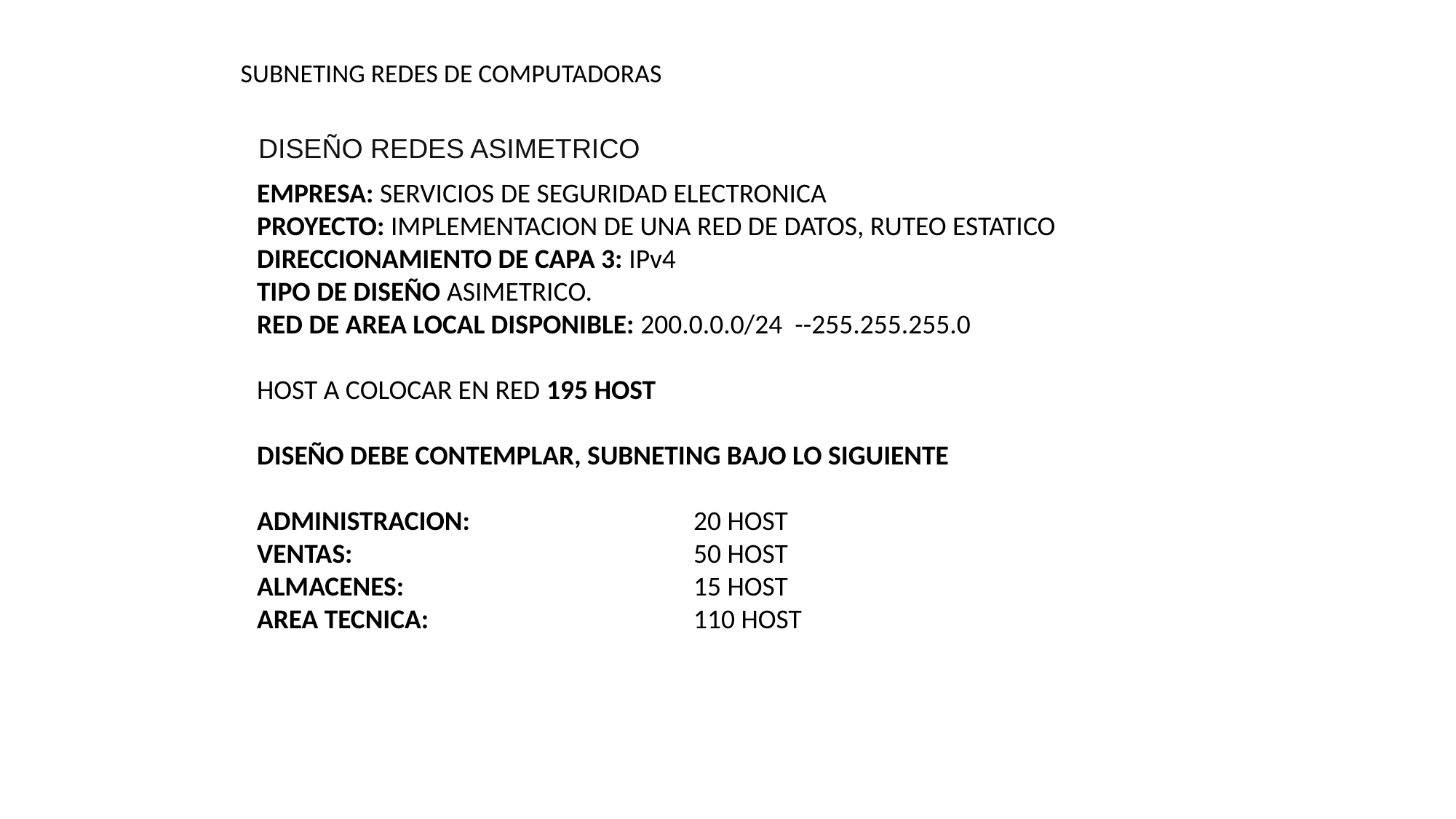

# SUBNETING REDES DE COMPUTADORAS
DISEÑO REDES ASIMETRICO
EMPRESA: SERVICIOS DE SEGURIDAD ELECTRONICA
PROYECTO: IMPLEMENTACION DE UNA RED DE DATOS, RUTEO ESTATICO
DIRECCIONAMIENTO DE CAPA 3: IPv4
TIPO DE DISEÑO ASIMETRICO.
RED DE AREA LOCAL DISPONIBLE: 200.0.0.0/24  --255.255.255.0

HOST A COLOCAR EN RED 195 HOST

DISEÑO DEBE CONTEMPLAR, SUBNETING BAJO LO SIGUIENTE

ADMINISTRACION: 		20 HOST
VENTAS: 				50 HOST
ALMACENES:			15 HOST
AREA TECNICA:			110 HOST